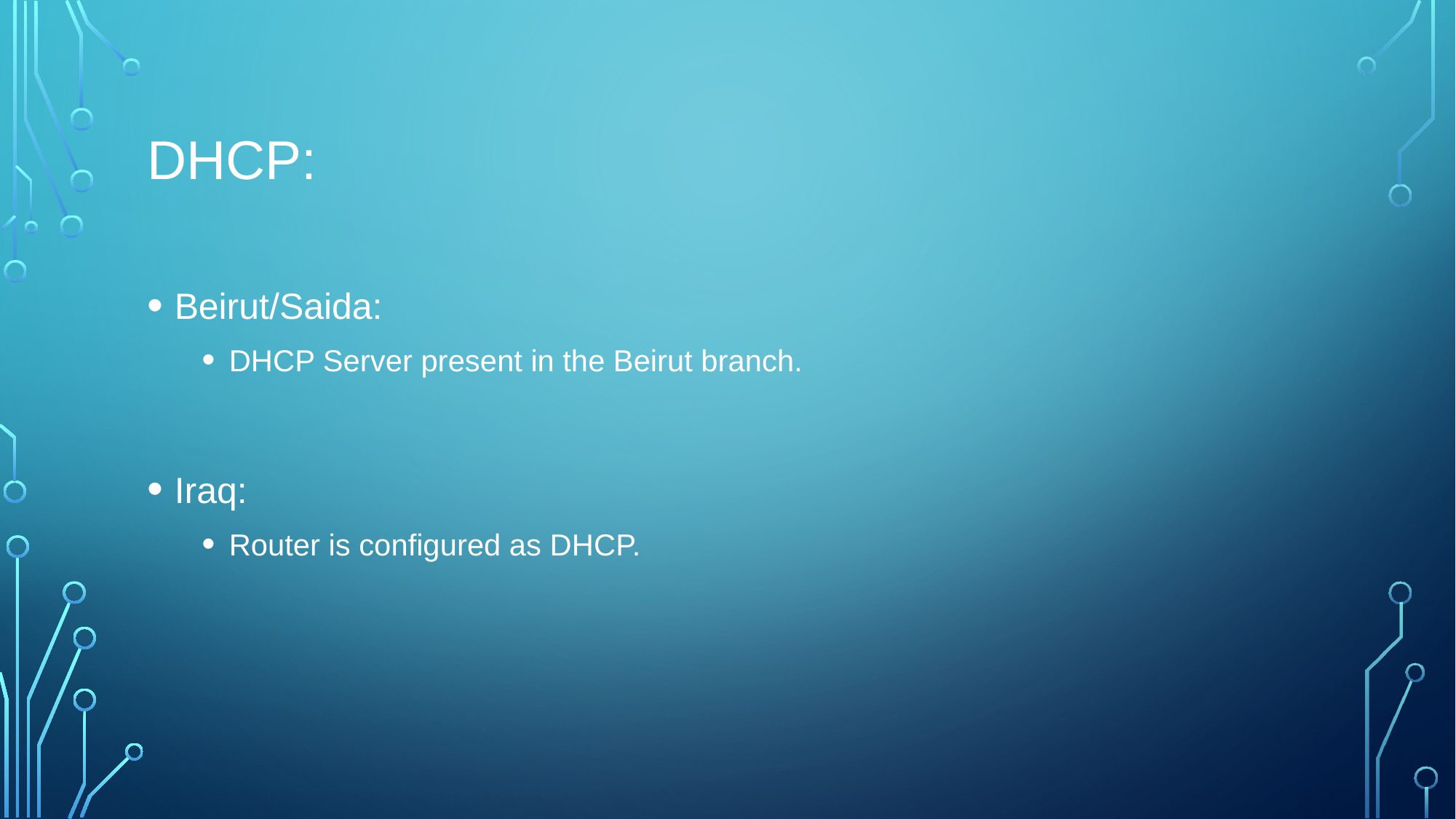

# DHCP:
Beirut/Saida:
DHCP Server present in the Beirut branch.

Iraq:
Router is configured as DHCP.